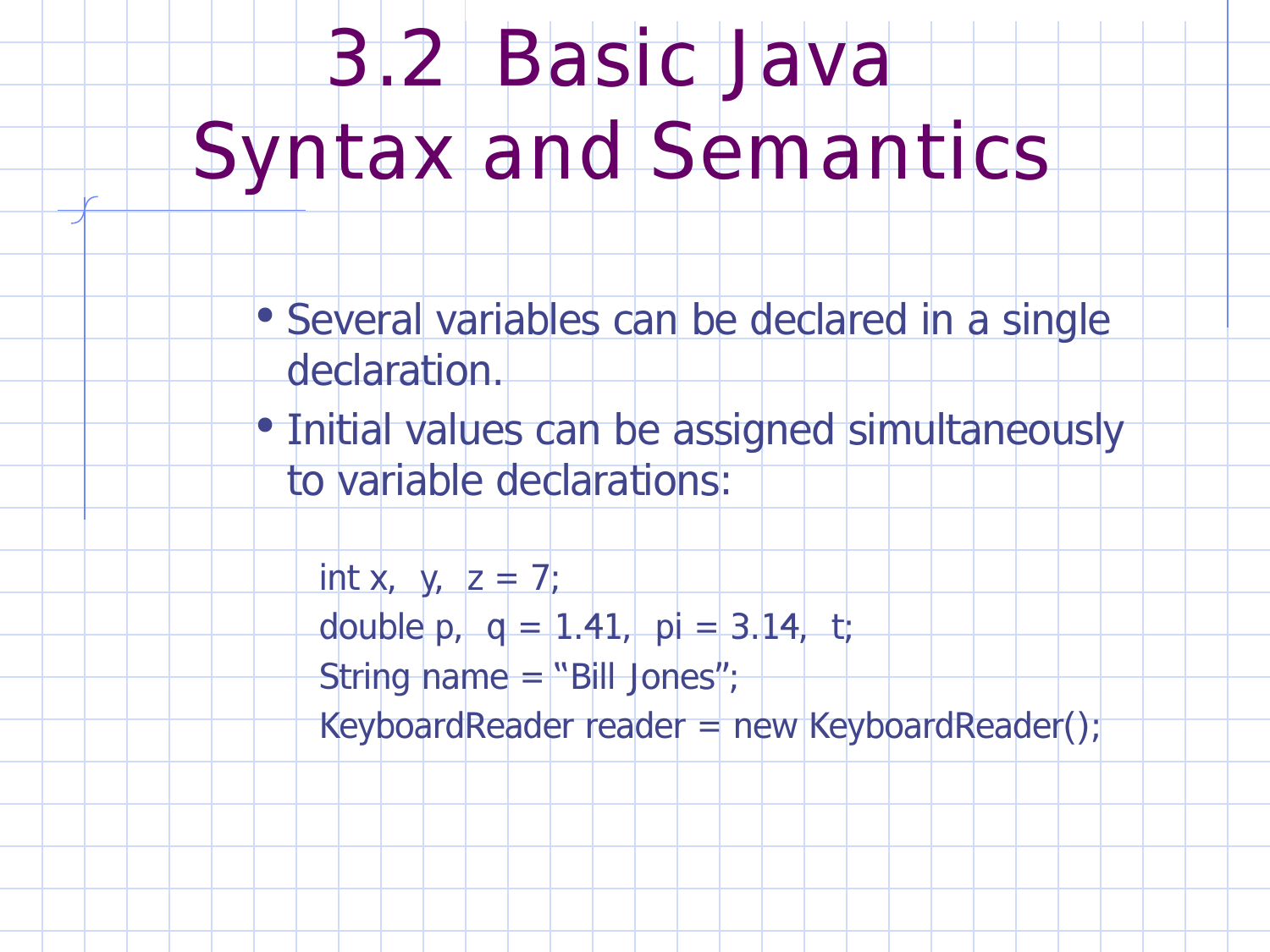

# 3.2  Basic Java Syntax and Semantics
Several variables can be declared in a single declaration.
Initial values can be assigned simultaneously to variable declarations:

int x,  y,  z = 7;
double p,  q = 1.41,  pi = 3.14,  t;
String name = “Bill Jones”;
KeyboardReader reader = new KeyboardReader();